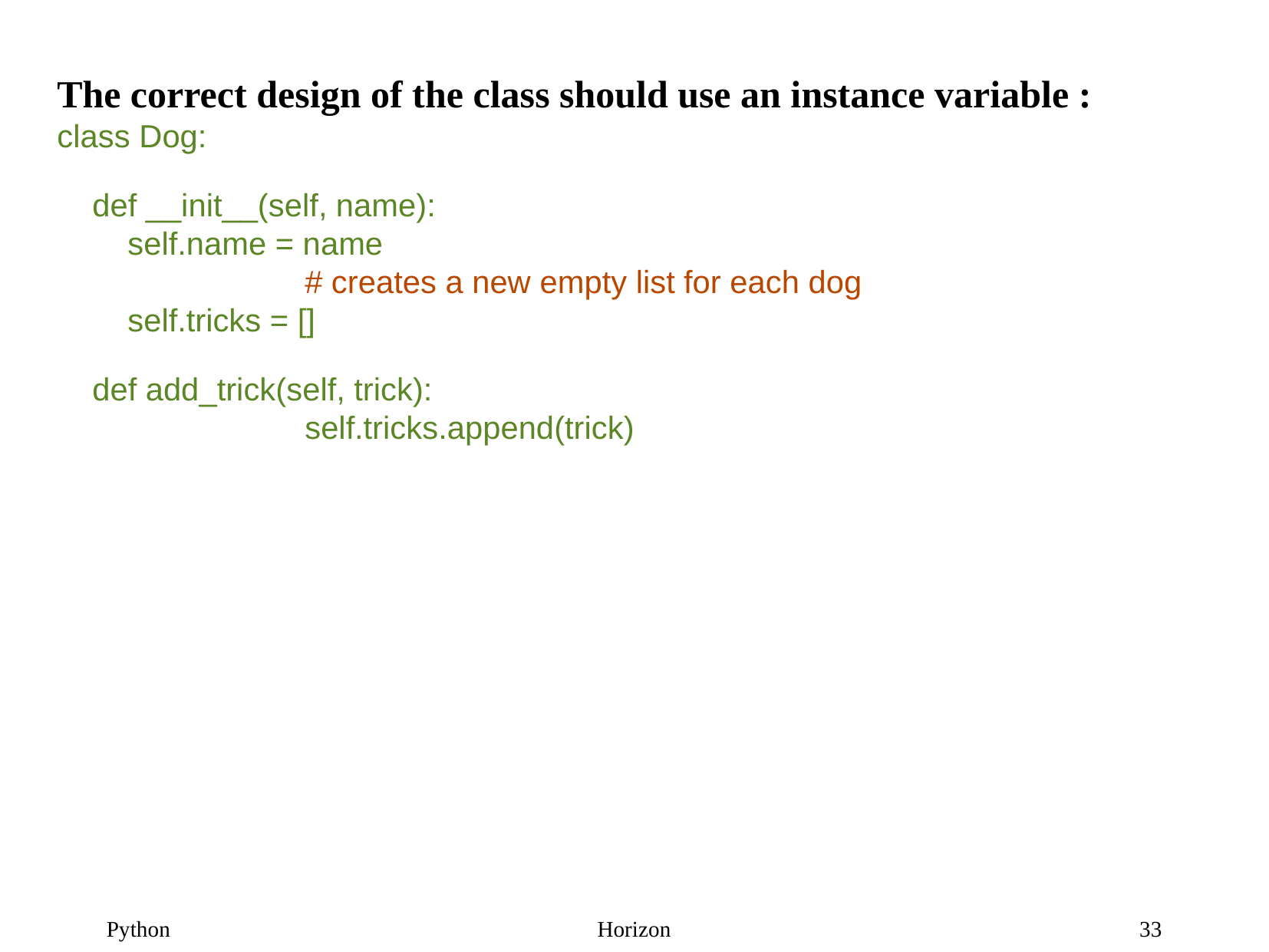

The correct design of the class should use an instance variable :
class Dog:

    def __init__(self, name):
        self.name = name
		  # creates a new empty list for each dog
        self.tricks = []

    def add_trick(self, trick):
		  self.tricks.append(trick)

33
Python
Horizon